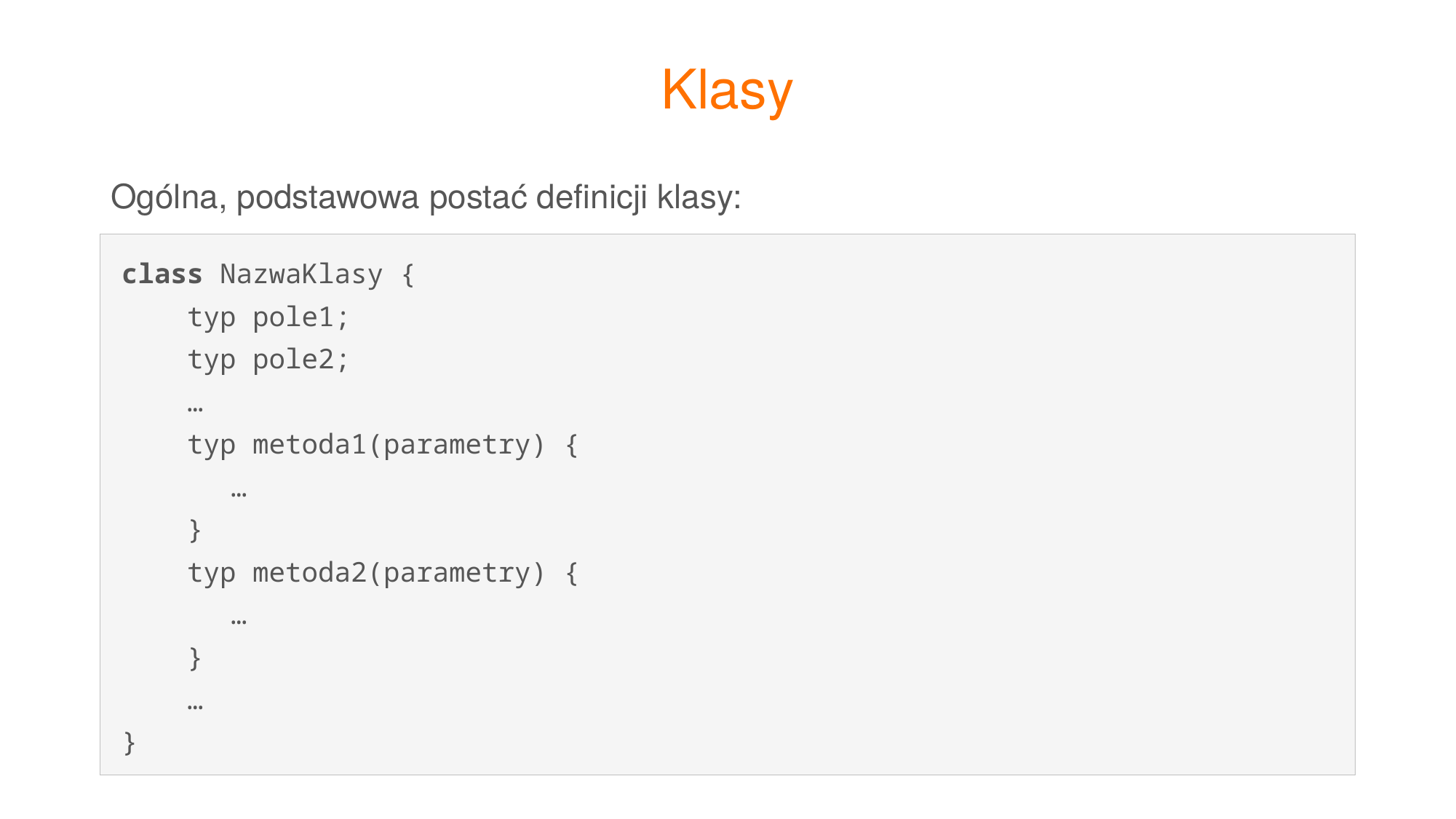

# Klasy
Ogólna, podstawowa postać definicji klasy:
class NazwaKlasy {
    typ pole1;
    typ pole2;
    …
    typ metoda1(parametry) {
 	…
    }
    typ metoda2(parametry) {
 	…
    }
    …
}